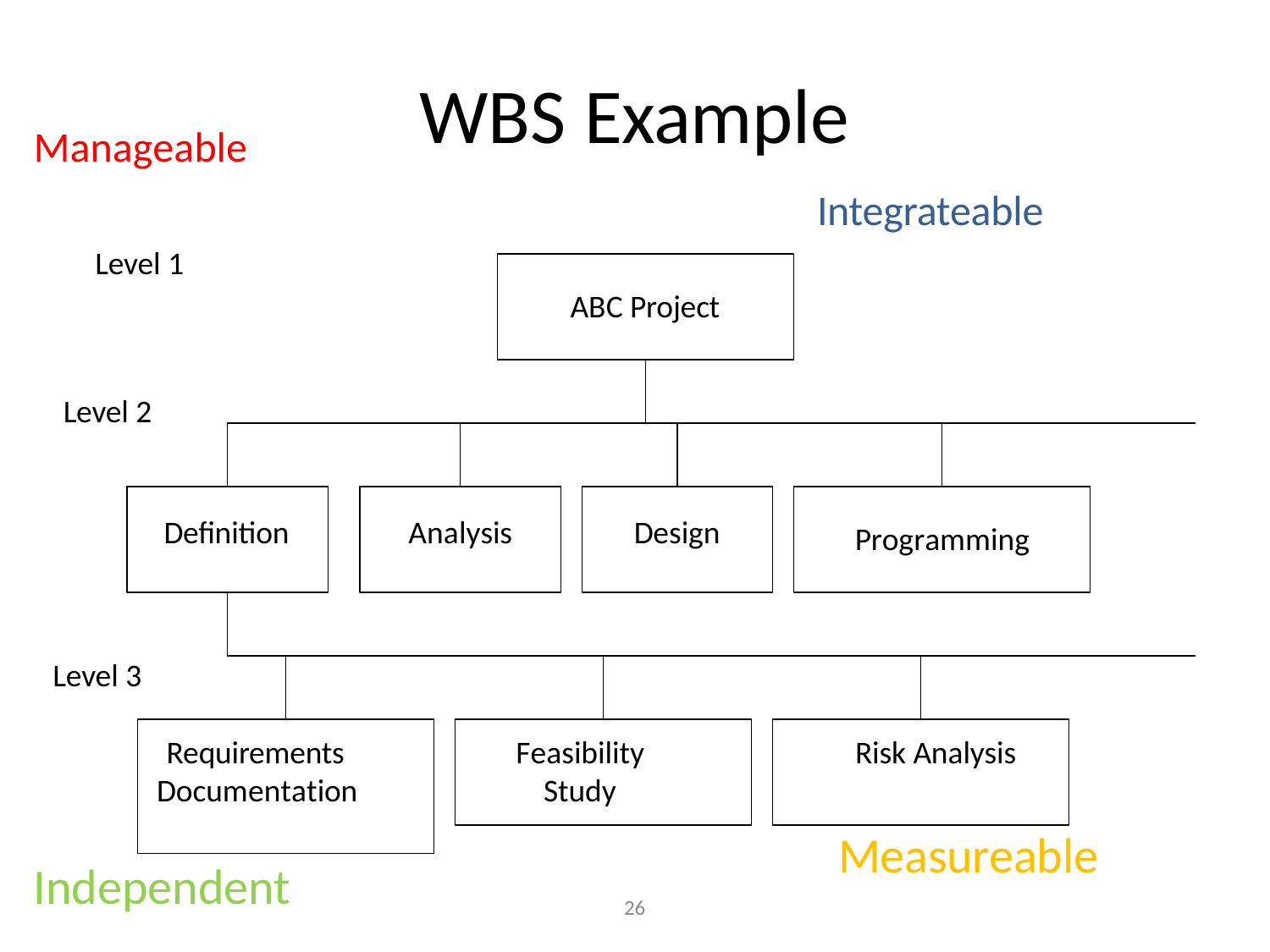

# WBS Example
Manageable
Integrateable
Level 1

ABC Project

Level 2

Definition
Analysis
Design
Programming
Level 3

Requirements  Documentation
Feasibility  Study
Risk Analysis
Measureable
Independent
26